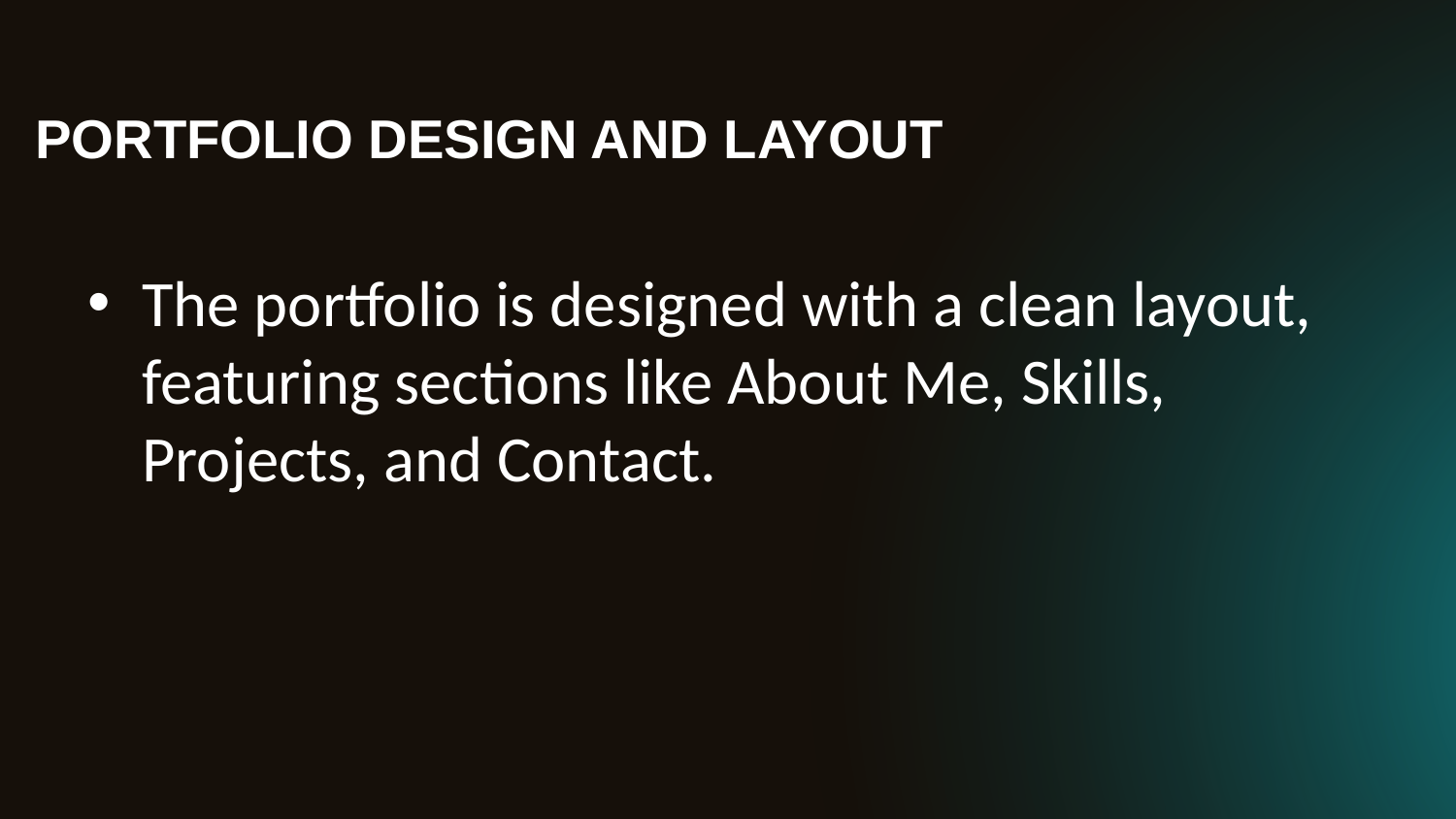

# PORTFOLIO DESIGN AND LAYOUT
The portfolio is designed with a clean layout, featuring sections like About Me, Skills, Projects, and Contact.